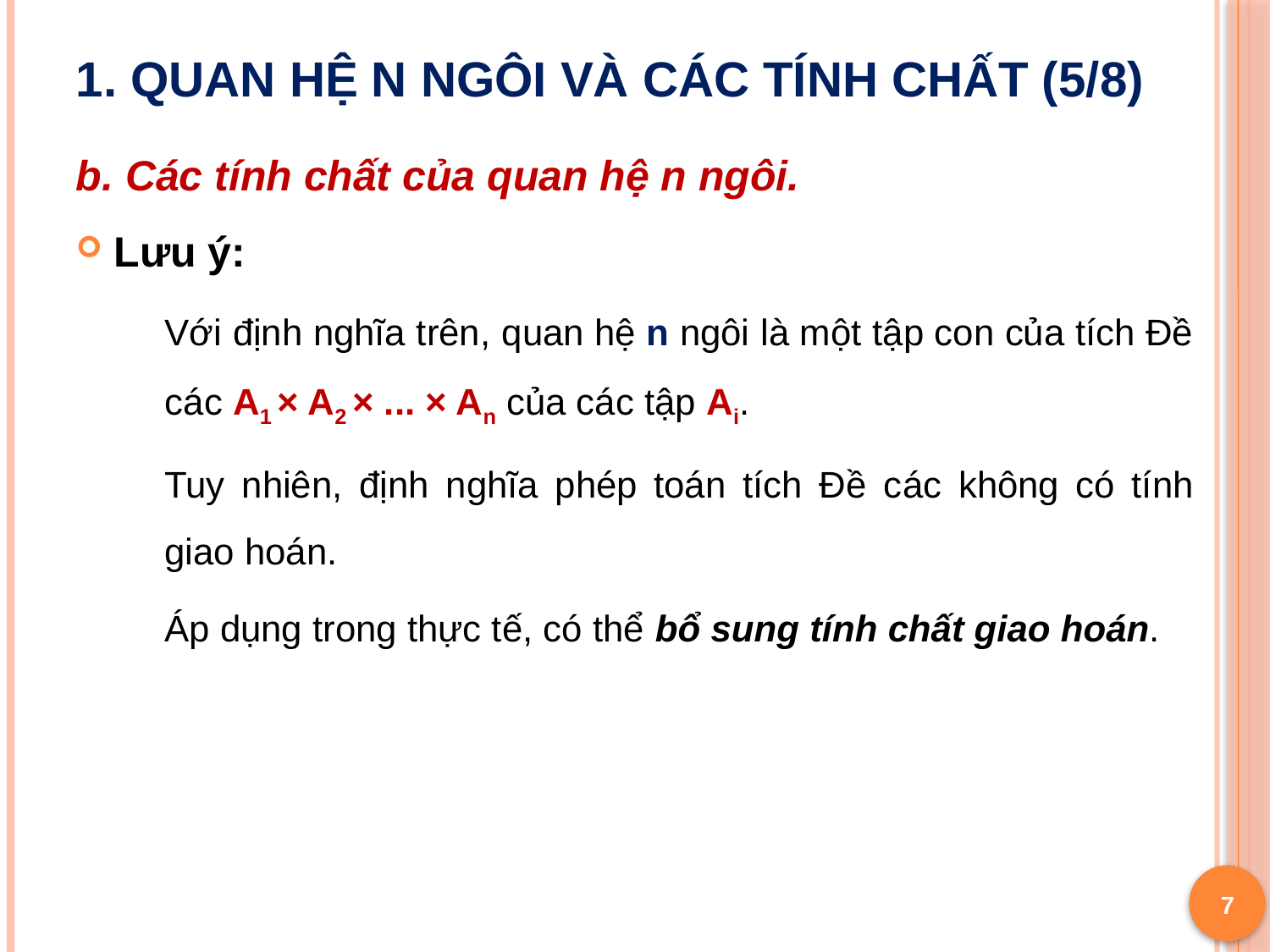

# 1. Quan hệ n ngôi và các tính chất (5/8)
b. Các tính chất của quan hệ n ngôi.
Lưu ý:
	Với định nghĩa trên, quan hệ n ngôi là một tập con của tích Đề các A1 × A2 × ... × An của các tập Ai.
	Tuy nhiên, định nghĩa phép toán tích Đề các không có tính giao hoán.
	Áp dụng trong thực tế, có thể bổ sung tính chất giao hoán.
7